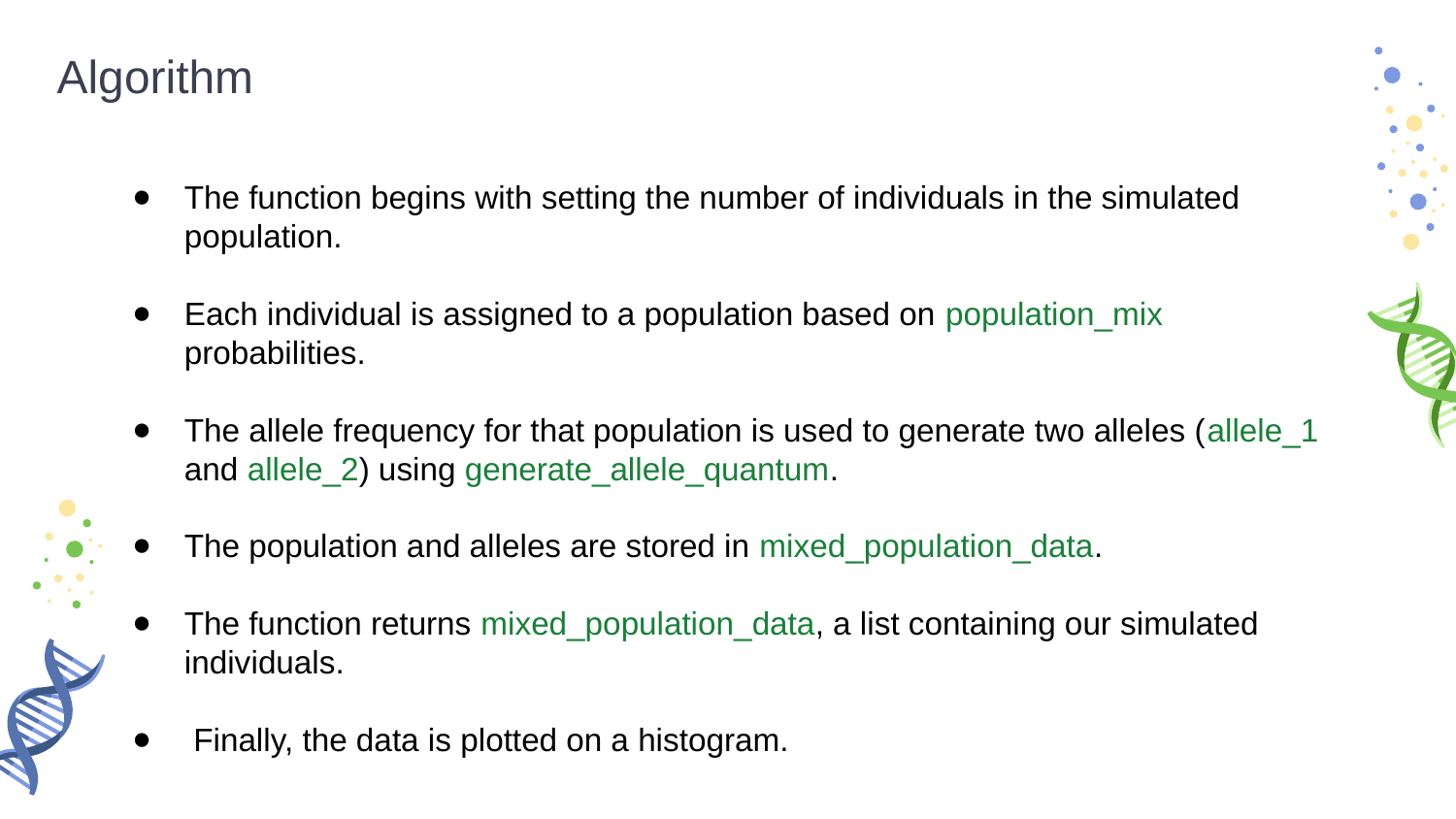

# Algorithm

The function begins with setting the number of individuals in the simulated population.

Each individual is assigned to a population based on population_mix probabilities.

The allele frequency for that population is used to generate two alleles (allele_1 and allele_2) using generate_allele_quantum.

The population and alleles are stored in mixed_population_data.

The function returns mixed_population_data, a list containing our simulated individuals.

 Finally, the data is plotted on a histogram.